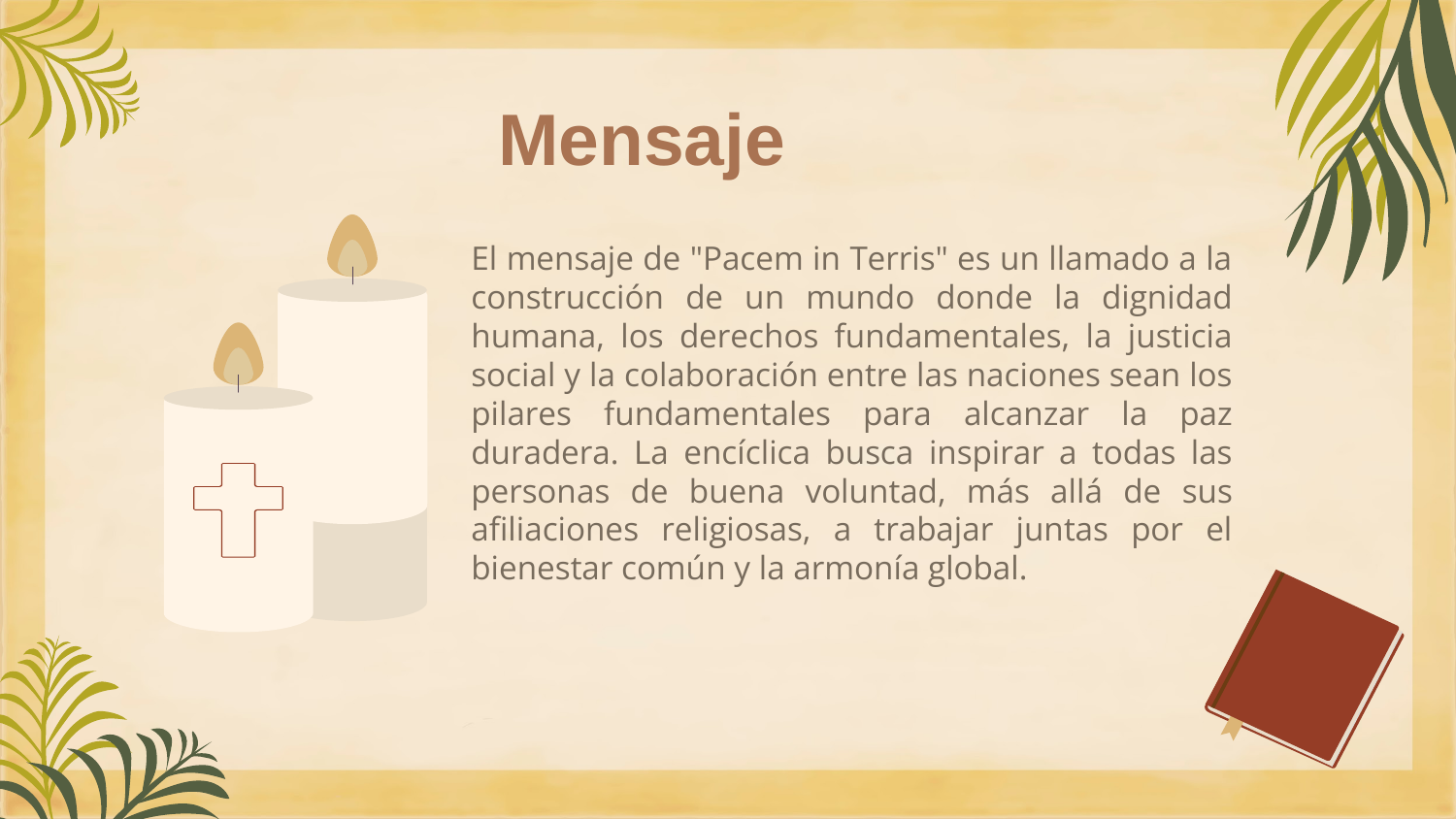

# Mensaje

El mensaje de "Pacem in Terris" es un llamado a la construcción de un mundo donde la dignidad humana, los derechos fundamentales, la justicia social y la colaboración entre las naciones sean los pilares fundamentales para alcanzar la paz duradera. La encíclica busca inspirar a todas las personas de buena voluntad, más allá de sus afiliaciones religiosas, a trabajar juntas por el bienestar común y la armonía global.